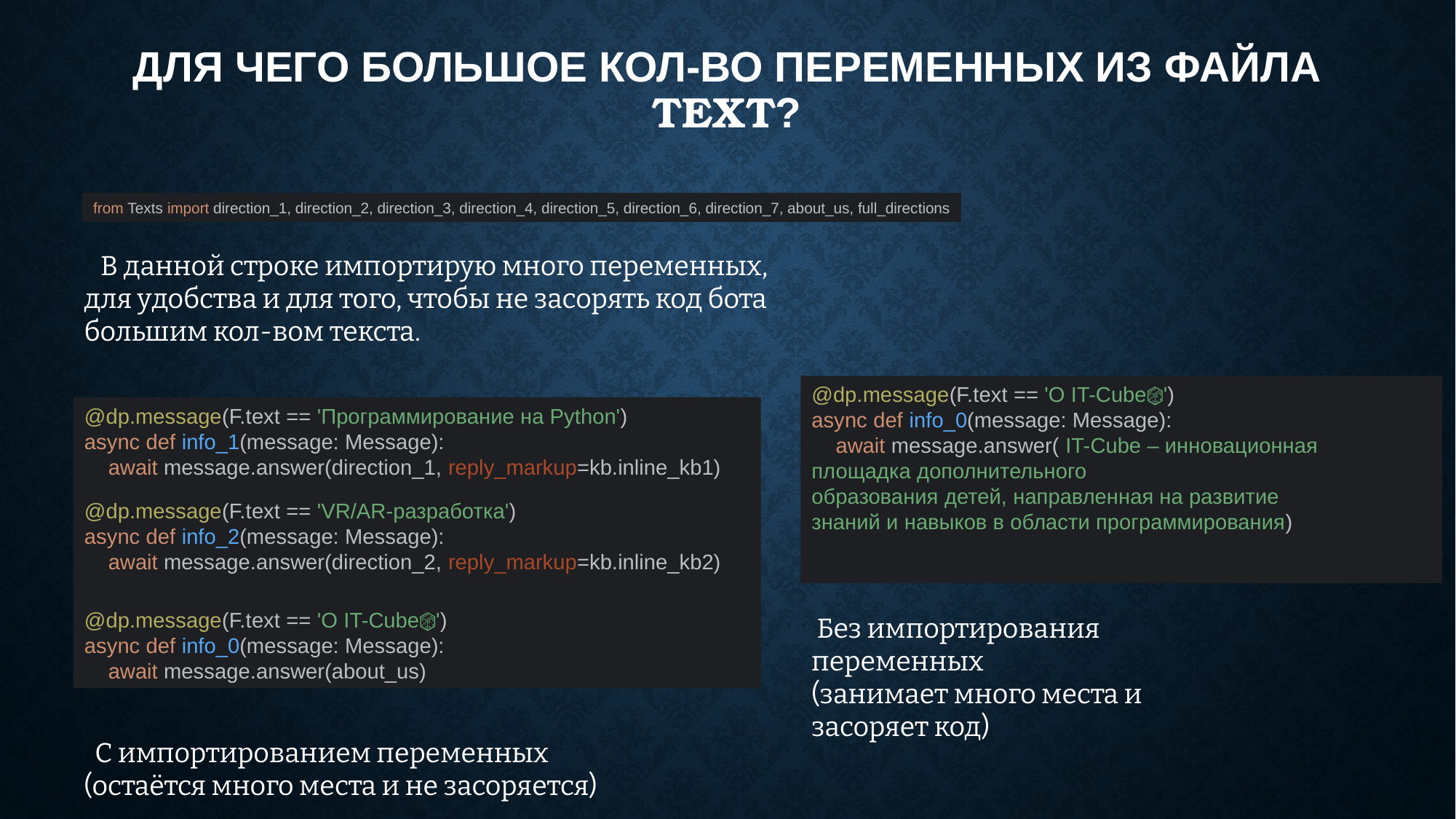

# Для чего большое кол-во переменных из файла Text?
from Texts import direction_1, direction_2, direction_3, direction_4, direction_5, direction_6, direction_7, about_us, full_directions
   В данной строке импортирую много переменных, для удобства и для того, чтобы не засорять код бота большим кол-вом текста.
@dp.message(F.text == 'Программирование на Python')
async def info_1(message: Message):
    await message.answer(direction_1, reply_markup=kb.inline_kb1)

@dp.message(F.text == 'VR/AR-разработка')
async def info_2(message: Message):
    await message.answer(direction_2, reply_markup=kb.inline_kb2)

@dp.message(F.text == 'О IT-Cube🎲')
async def info_0(message: Message):
    await message.answer(about_us)
@dp.message(F.text == 'О IT-Cube🎲')
async def info_0(message: Message):
    await message.answer( IT-Cube – инновационная
площадка дополнительного
образования детей, направленная на развитие
знаний и навыков в области программирования)

 Без импортирования переменных
(занимает много места и засоряет код)
  С импортированием переменных (остаётся много места и не засоряется)